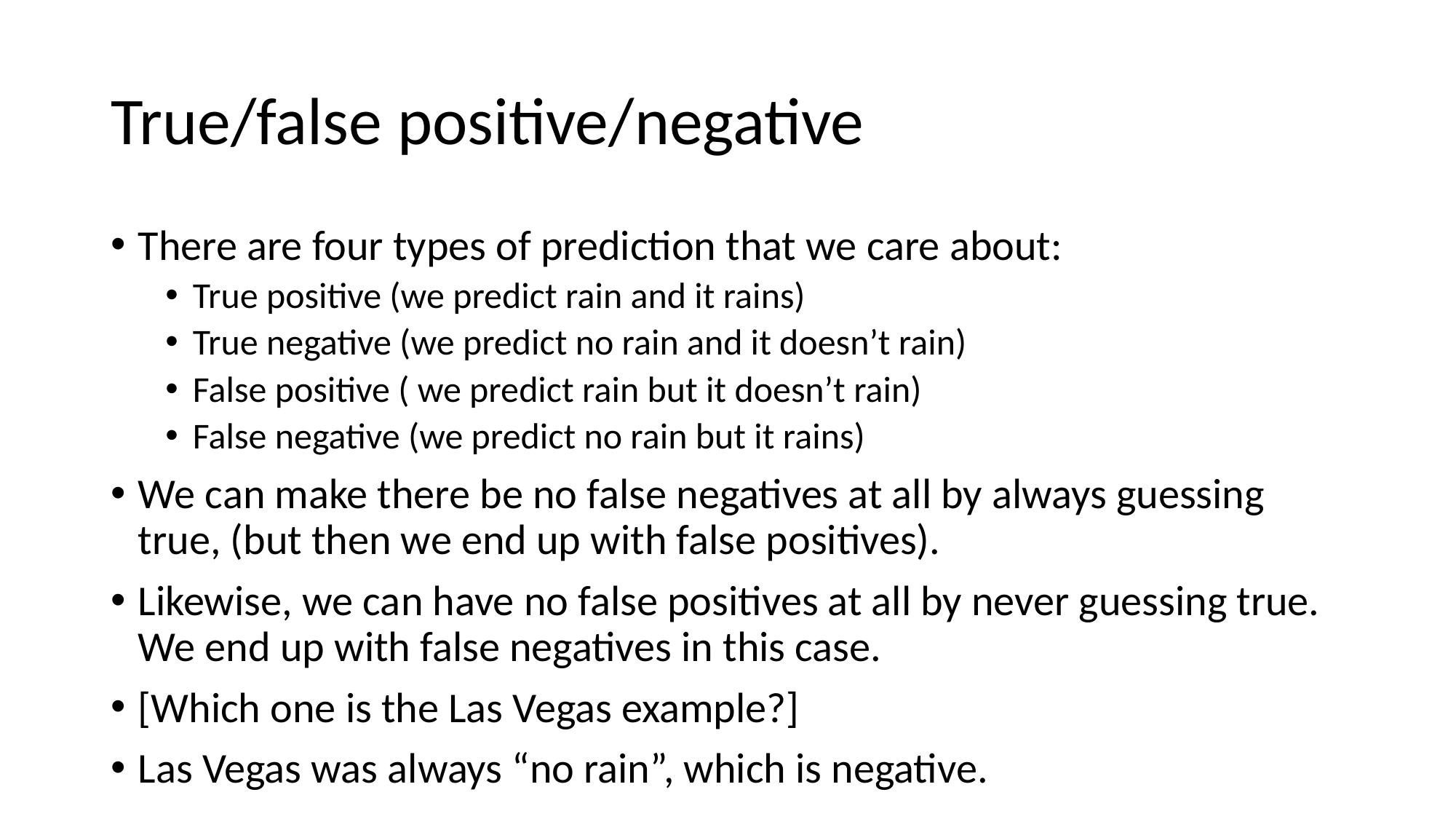

# True/false positive/negative
There are four types of prediction that we care about:
True positive (we predict rain and it rains)
True negative (we predict no rain and it doesn’t rain)
False positive ( we predict rain but it doesn’t rain)
False negative (we predict no rain but it rains)
We can make there be no false negatives at all by always guessing true, (but then we end up with false positives).
Likewise, we can have no false positives at all by never guessing true. We end up with false negatives in this case.
[Which one is the Las Vegas example?]
Las Vegas was always “no rain”, which is negative.